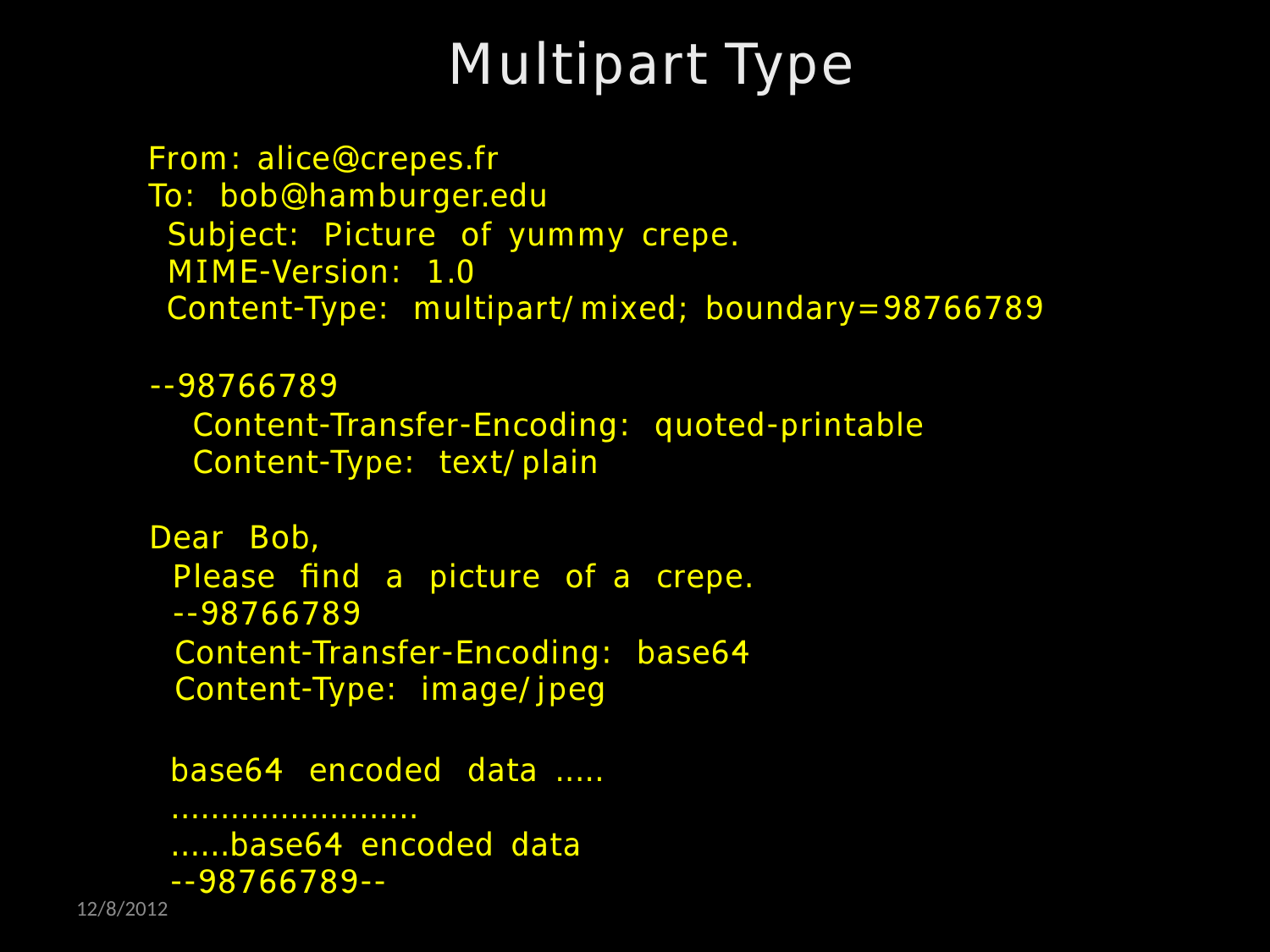

Multipart Type
From:  alice@crepes.fr
To:   bob@hamburger.edu
Subject:   Picture   of  yummy  crepe.
MIME-Version:   1.0
Content-Type:   multipart/mixed;  boundary=98766789
--98766789
Content-Transfer-Encoding:   quoted-printable
Content-Type:   text/plain
Dear   Bob,
Please   find   a   picture   of  a   crepe.
--98766789
Content-Transfer-Encoding:   base64
Content-Type:   image/jpeg
base64   encoded   data  .....
.........................
......base64  encoded  data
--98766789--
12/8/2012